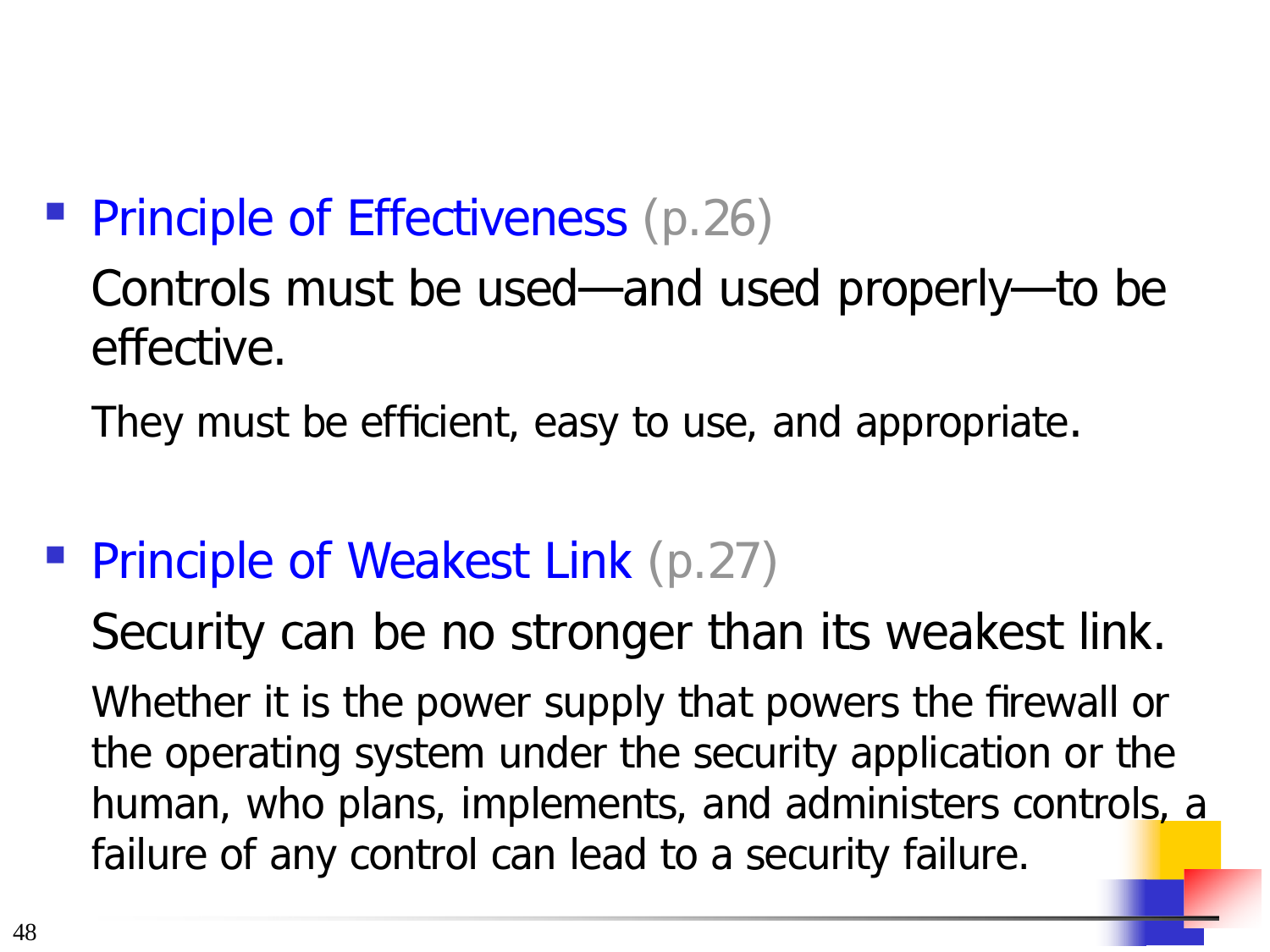

Principle of Effectiveness (p.26)
Controls must be used—and used properly—to be effective.
They must be efficient, easy to use, and appropriate.

Principle of Weakest Link (p.27)
Security can be no stronger than its weakest link.
Whether it is the power supply that powers the firewall or the operating system under the security application or the human, who plans, implements, and administers controls, a failure of any control can lead to a security failure.
48